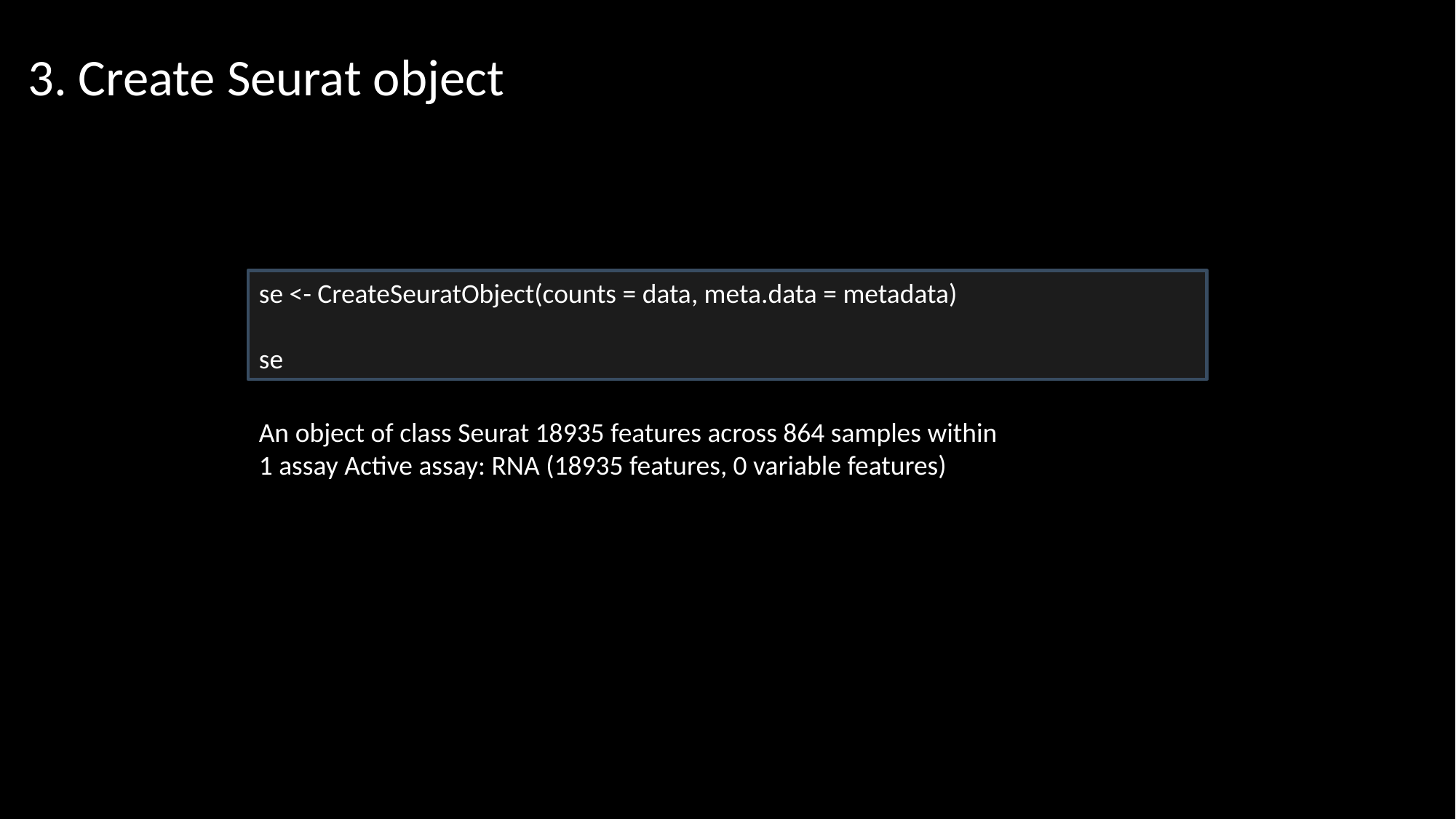

3. Create Seurat object
se <- CreateSeuratObject(counts = data, meta.data = metadata)

se
An object of class Seurat 18935 features across 864 samples within 1 assay Active assay: RNA (18935 features, 0 variable features)